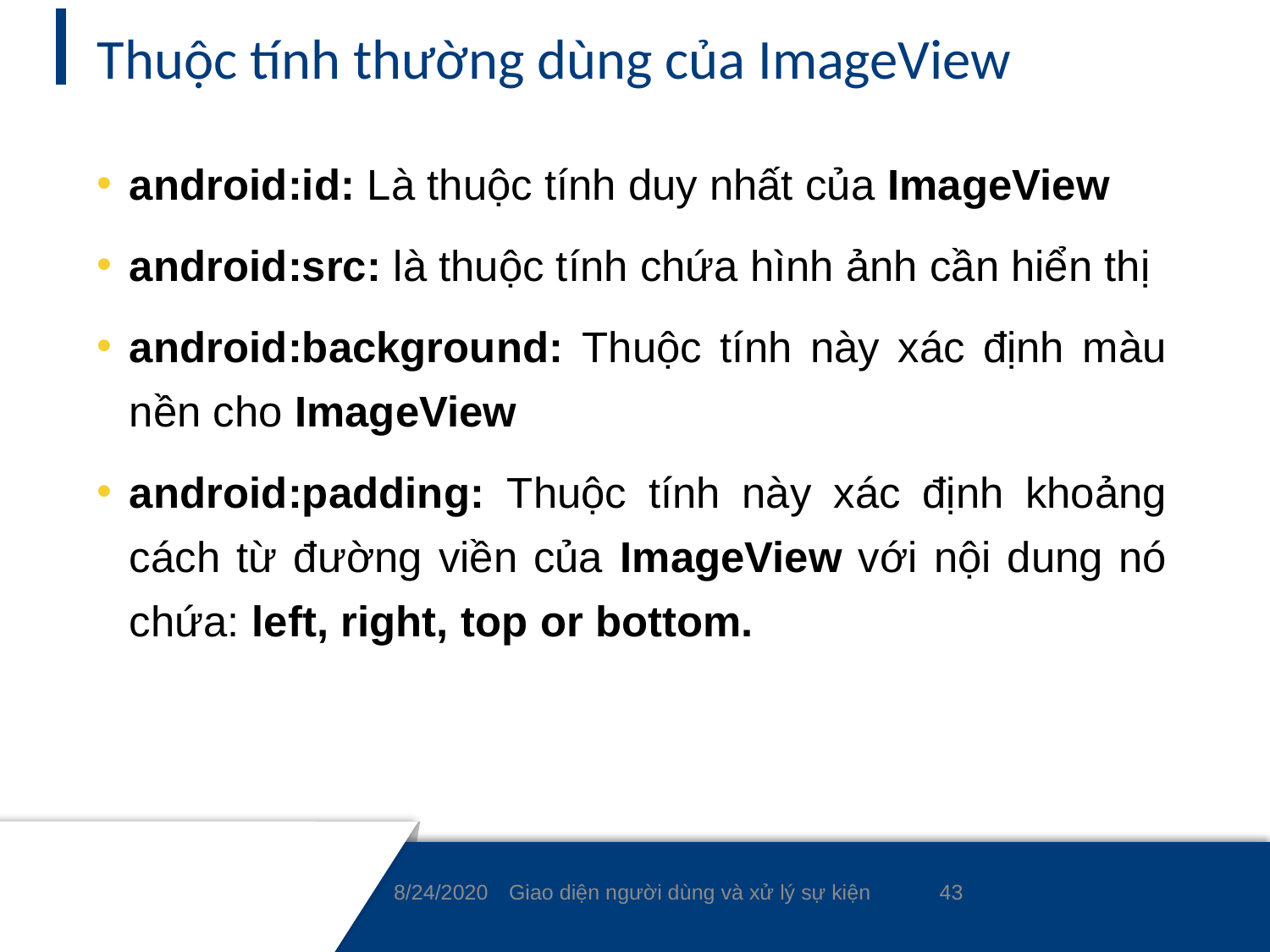

# Thuộc tính thường dùng của ImageView
android:id: Là thuộc tính duy nhất của ImageView
android:src: là thuộc tính chứa hình ảnh cần hiển thị
android:background: Thuộc tính này xác định màu nền cho ImageView
android:padding: Thuộc tính này xác định khoảng cách từ đường viền của ImageView với nội dung nó chứa: left, right, top or bottom.

43
8/24/2020
Giao diện người dùng và xử lý sự kiện